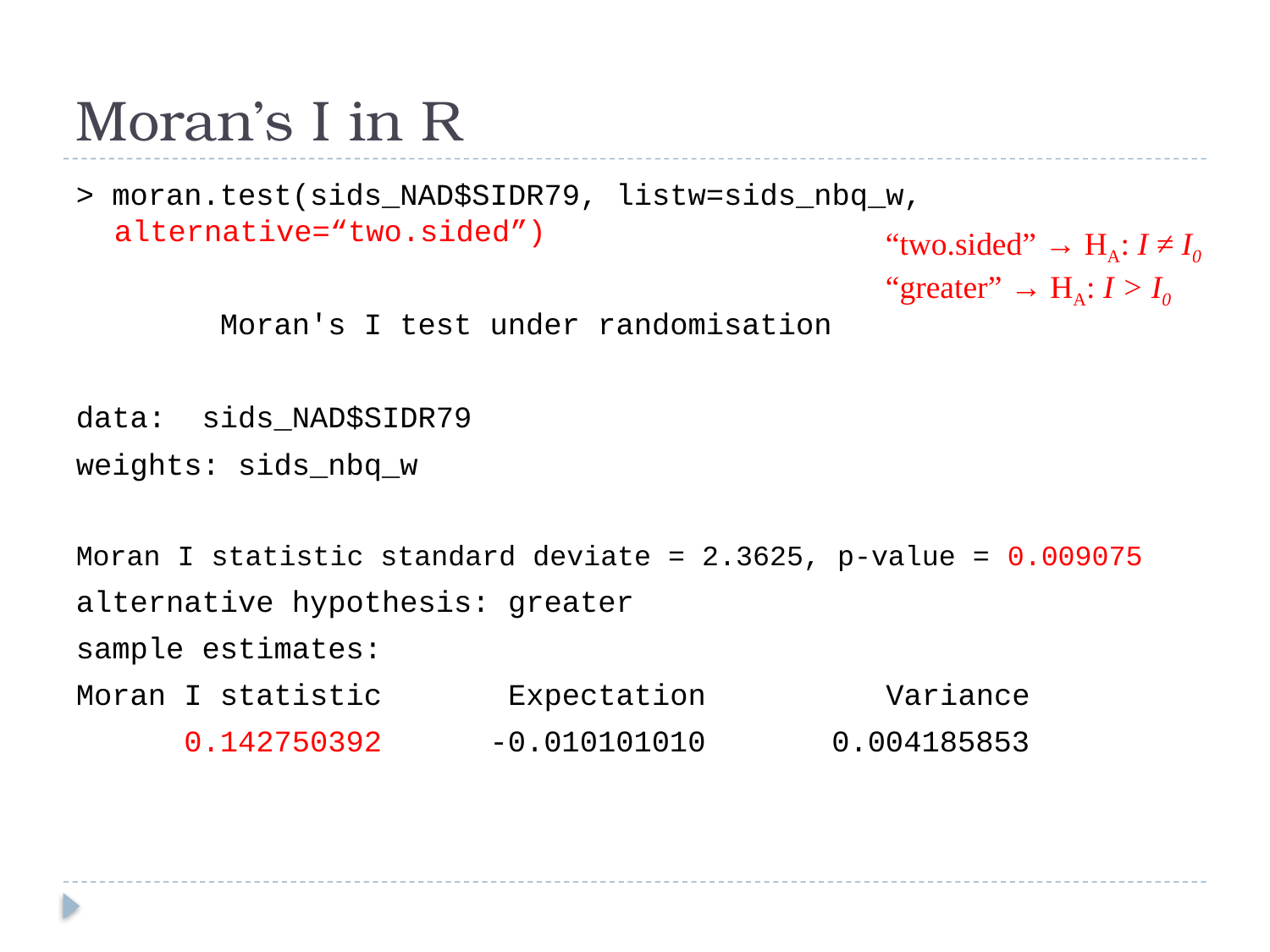

# Moran’s I in R
> moran.test(sids_NAD$SIDR79, listw=sids_nbq_w, alternative=“two.sided”)

        Moran's I test under randomisation

data:  sids_NAD$SIDR79
weights: sids_nbq_w

Moran I statistic standard deviate = 2.3625, p-value = 0.009075
alternative hypothesis: greater
sample estimates:
Moran I statistic       Expectation          Variance
      0.142750392      -0.010101010       0.004185853

“two.sided” → HA: I ≠ I0
“greater” → HA: I > I0